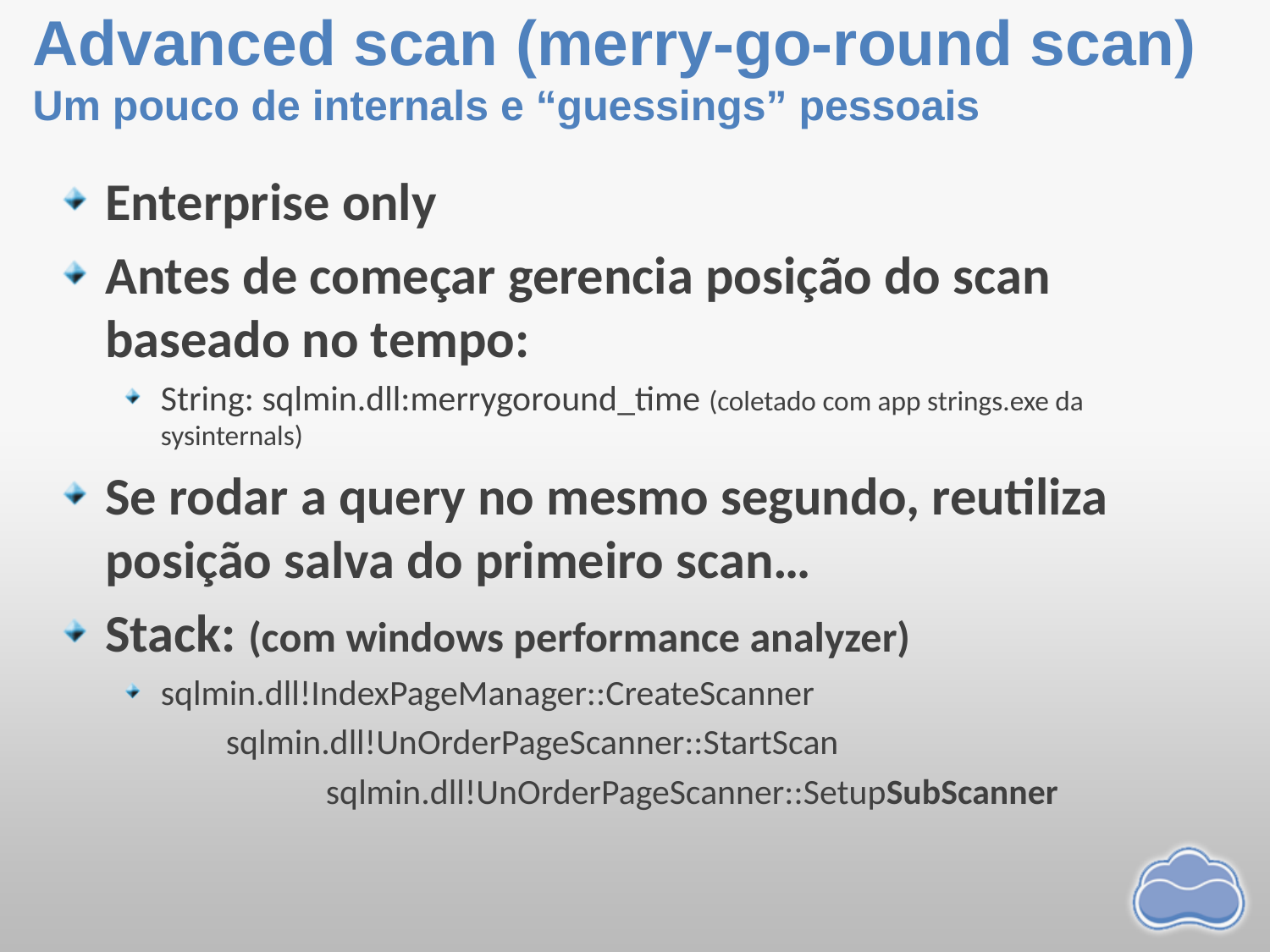

# Advanced scan (merry-go-round scan) Um pouco de internals e “guessings” pessoais
Enterprise only
Antes de começar gerencia posição do scan baseado no tempo:
String: sqlmin.dll:merrygoround_time (coletado com app strings.exe da sysinternals)
Se rodar a query no mesmo segundo, reutiliza posição salva do primeiro scan…
Stack: (com windows performance analyzer)
sqlmin.dll!IndexPageManager::CreateScanner
sqlmin.dll!UnOrderPageScanner::StartScan
sqlmin.dll!UnOrderPageScanner::SetupSubScanner